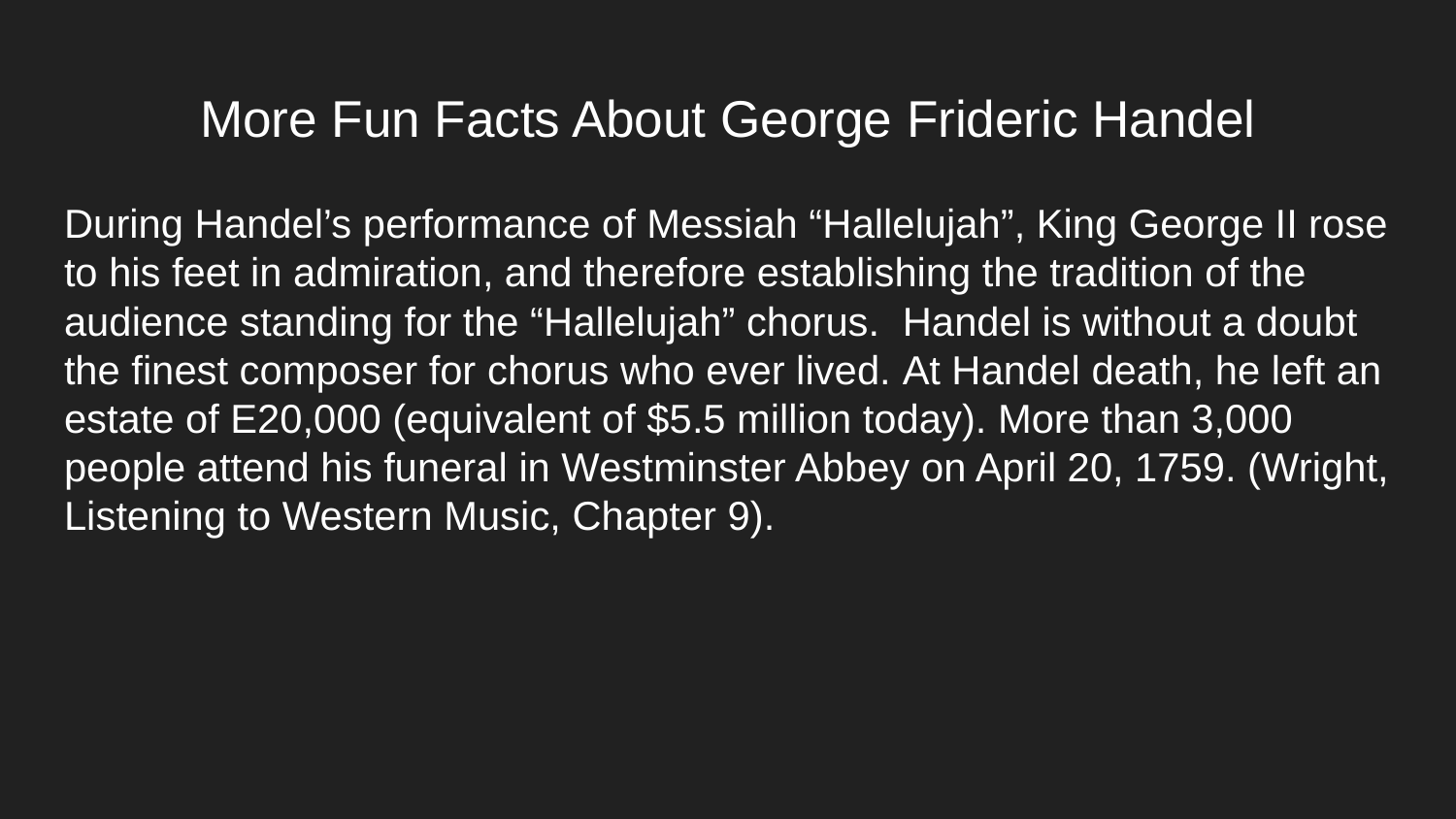

# More Fun Facts About George Frideric Handel
During Handel’s performance of Messiah “Hallelujah”, King George II rose to his feet in admiration, and therefore establishing the tradition of the audience standing for the “Hallelujah” chorus.  Handel is without a doubt the finest composer for chorus who ever lived. At Handel death, he left an estate of E20,000 (equivalent of $5.5 million today). More than 3,000 people attend his funeral in Westminster Abbey on April 20, 1759. (Wright, Listening to Western Music, Chapter 9).